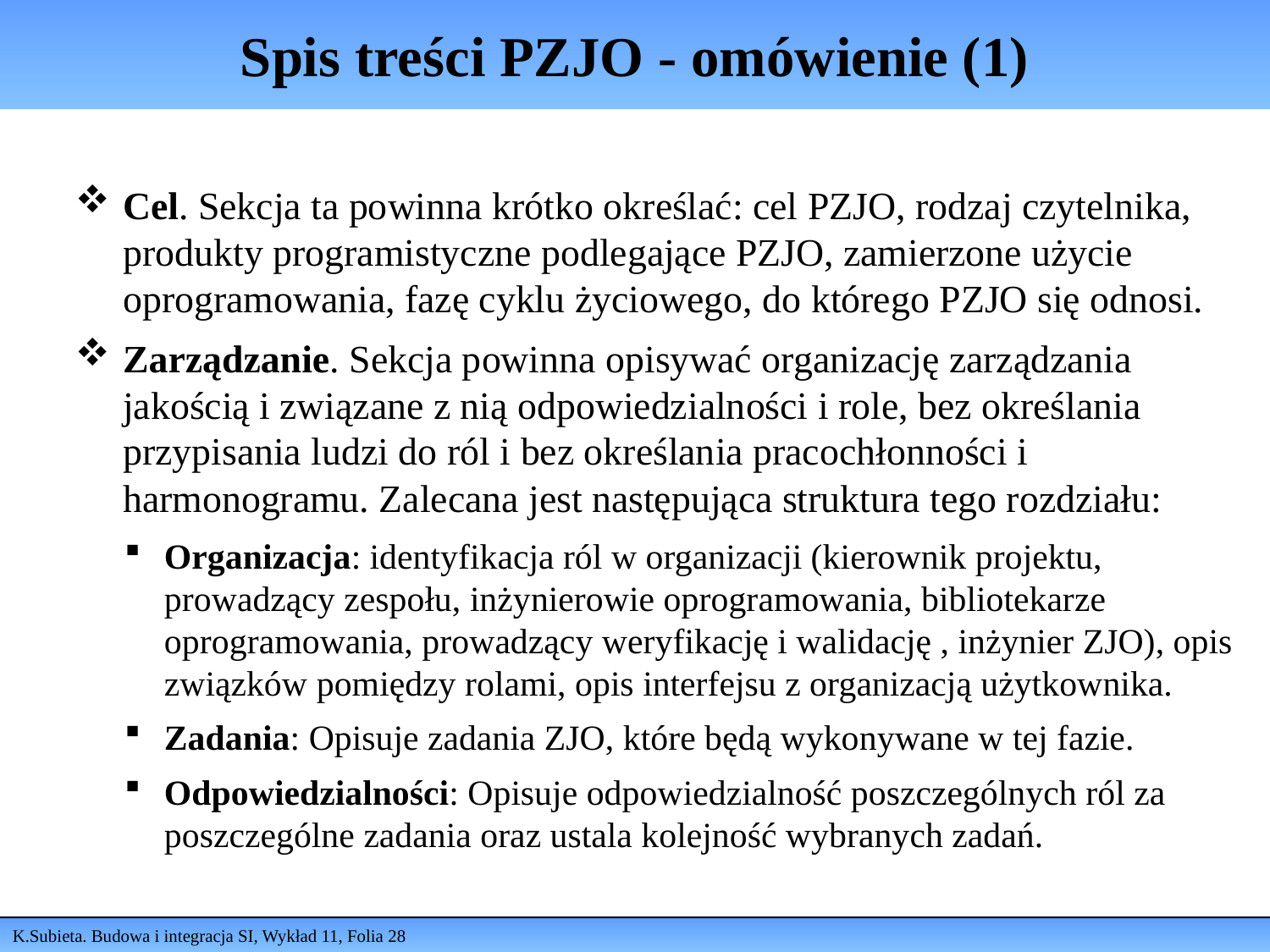

# Spis treści PZJO - omówienie (1)
Cel. Sekcja ta powinna krótko określać: cel PZJO, rodzaj czytelnika, produkty programistyczne podlegające PZJO, zamierzone użycie oprogramowania, fazę cyklu życiowego, do którego PZJO się odnosi.
Zarządzanie. Sekcja powinna opisywać organizację zarządzania jakością i związane z nią odpowiedzialności i role, bez określania przypisania ludzi do ról i bez określania pracochłonności i harmonogramu. Zalecana jest następująca struktura tego rozdziału:
Organizacja: identyfikacja ról w organizacji (kierownik projektu, prowadzący zespołu, inżynierowie oprogramowania, bibliotekarze oprogramowania, prowadzący weryfikację i walidację , inżynier ZJO), opis związków pomiędzy rolami, opis interfejsu z organizacją użytkownika.
Zadania: Opisuje zadania ZJO, które będą wykonywane w tej fazie.
Odpowiedzialności: Opisuje odpowiedzialność poszczególnych ról za poszczególne zadania oraz ustala kolejność wybranych zadań.